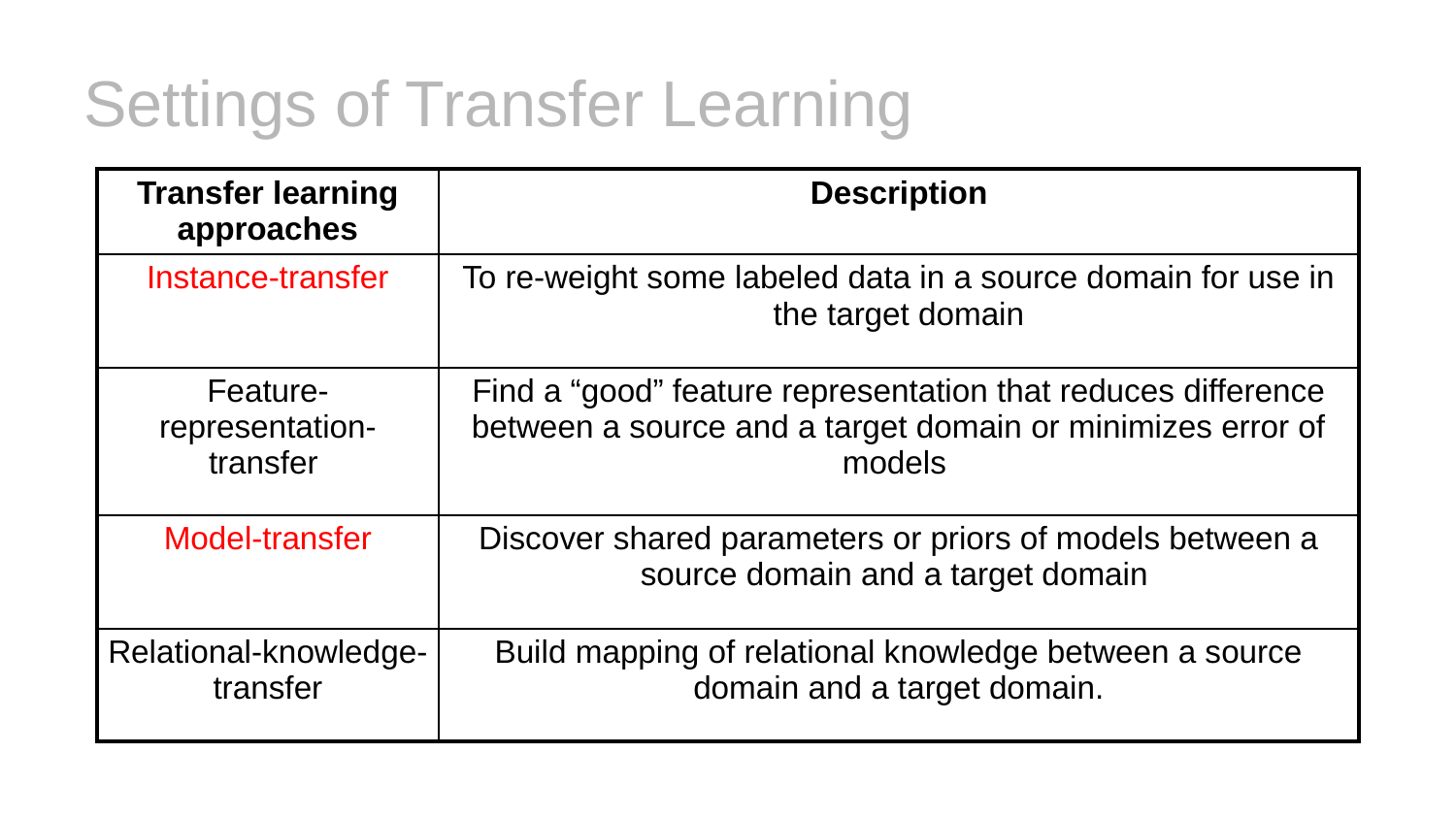

# Settings of Transfer Learning
| Transfer learning approaches | Description |
| --- | --- |
| Instance-transfer | To re-weight some labeled data in a source domain for use in the target domain |
| Feature-representation-transfer | Find a “good” feature representation that reduces difference between a source and a target domain or minimizes error of models |
| Model-transfer | Discover shared parameters or priors of models between a source domain and a target domain |
| Relational-knowledge-transfer | Build mapping of relational knowledge between a source domain and a target domain. |